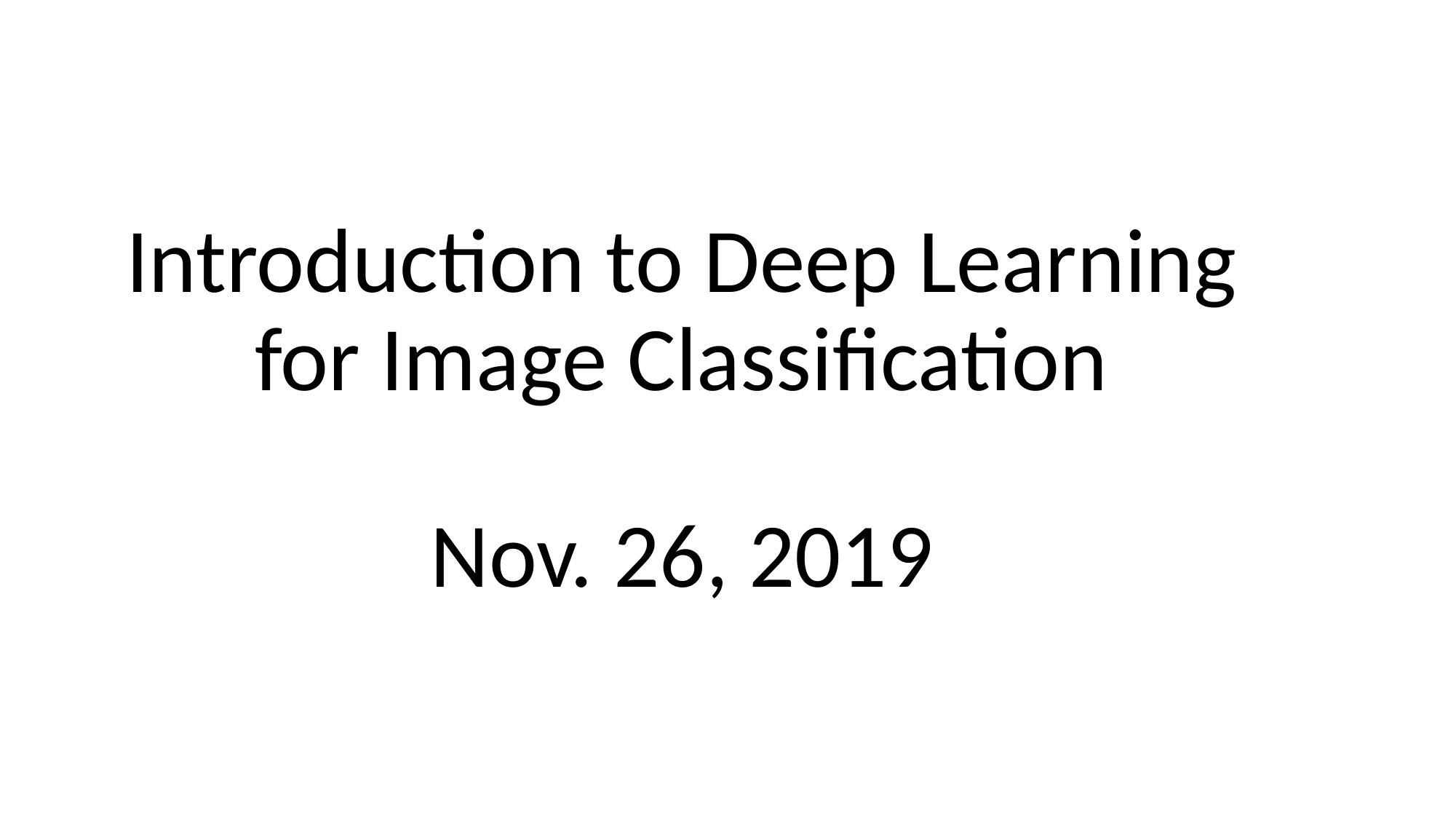

# Introduction to Deep Learning for Image Classification

Nov. 26, 2019